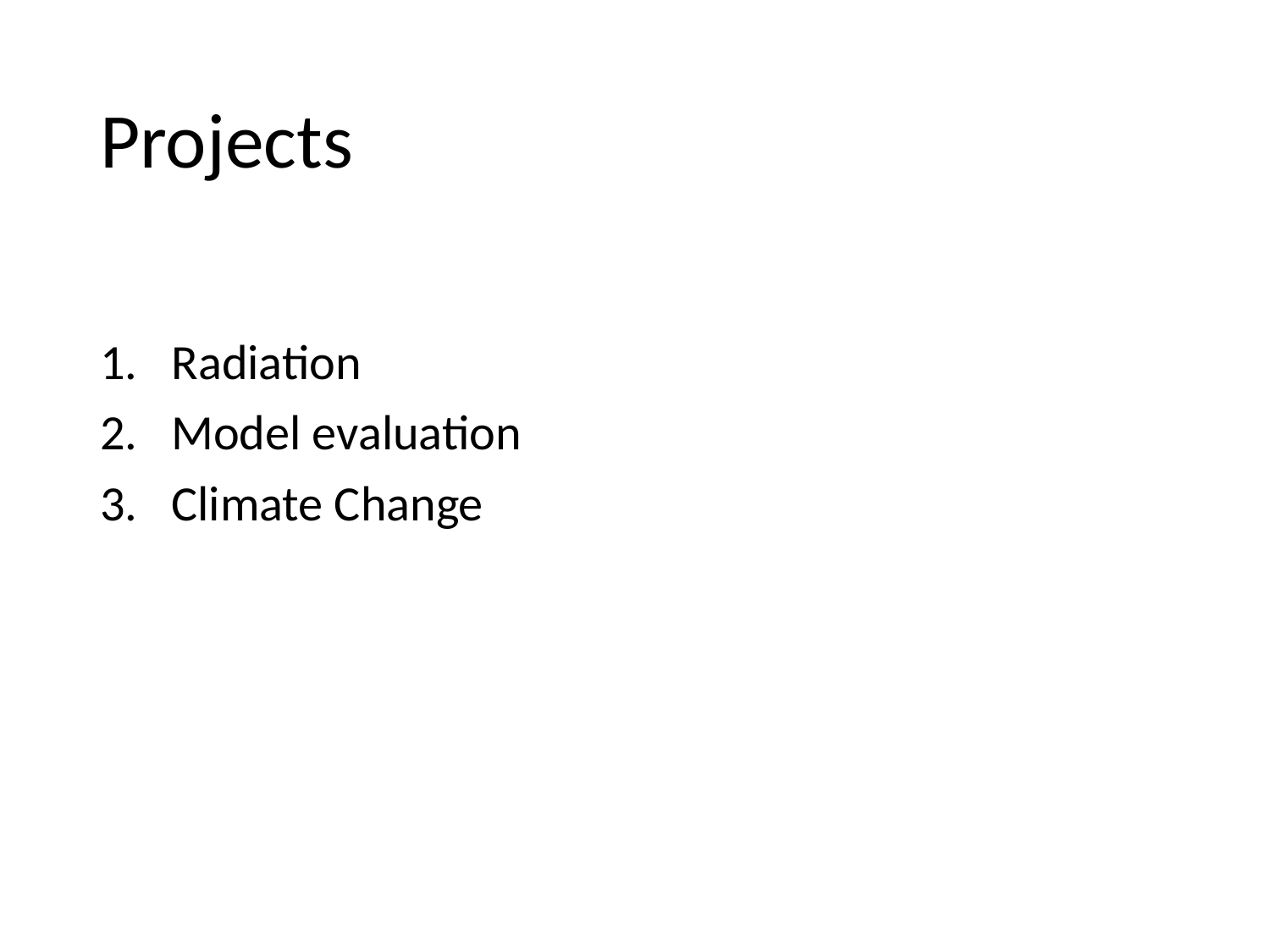

# Projects

Radiation
Model evaluation
Climate Change